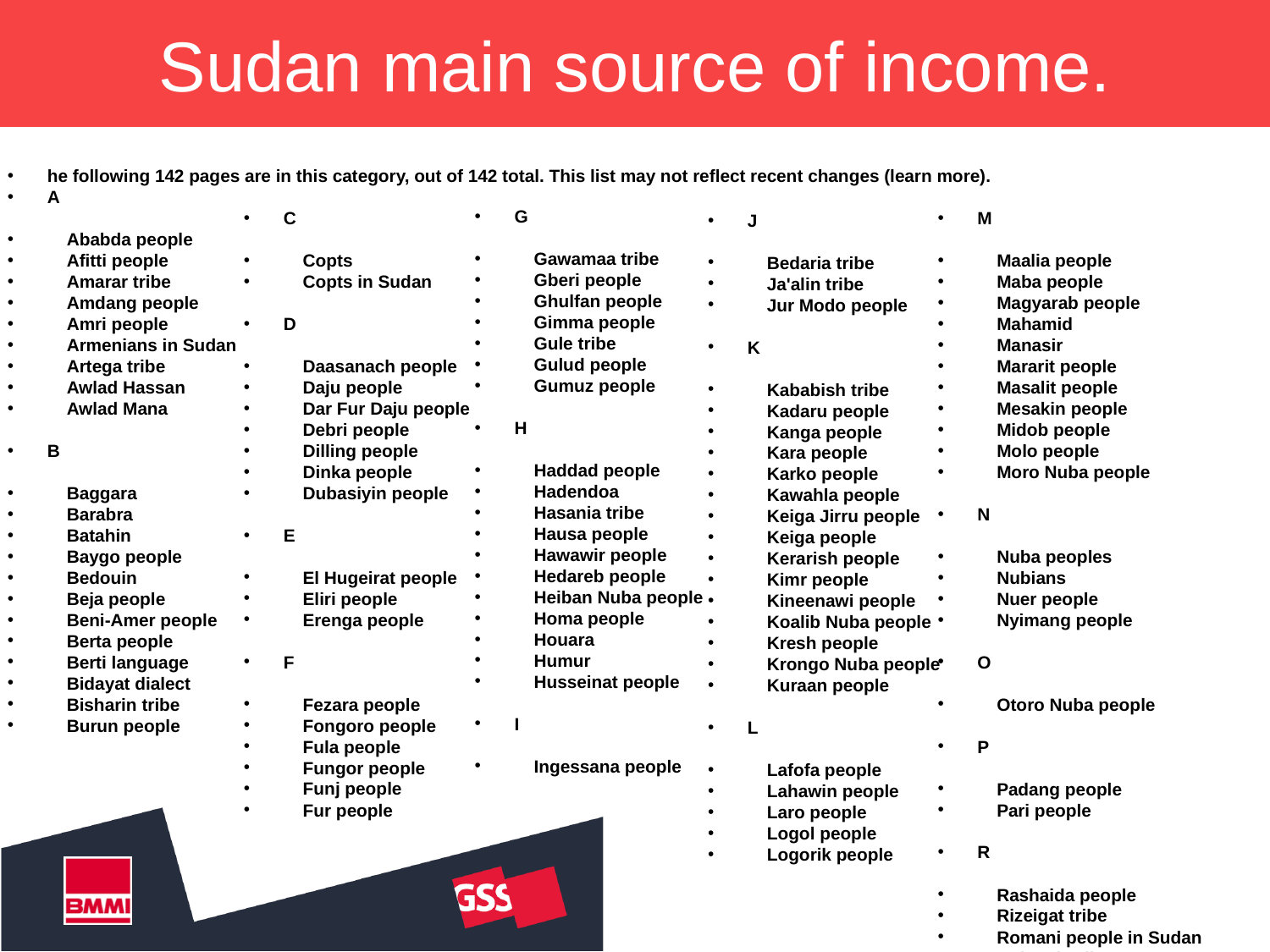

# Sudan main source of income.
he following 142 pages are in this category, out of 142 total. This list may not reflect recent changes (learn more).
A

    Ababda people
    Afitti people
    Amarar tribe
    Amdang people
    Amri people
    Armenians in Sudan
    Artega tribe
    Awlad Hassan
    Awlad Mana

B

    Baggara
    Barabra
    Batahin
    Baygo people
    Bedouin
    Beja people
    Beni-Amer people
    Berta people
    Berti language
    Bidayat dialect
    Bisharin tribe
    Burun people

G

    Gawamaa tribe
    Gberi people
    Ghulfan people
    Gimma people
    Gule tribe
    Gulud people
    Gumuz people

H

    Haddad people
    Hadendoa
    Hasania tribe
    Hausa people
    Hawawir people
    Hedareb people
    Heiban Nuba people
    Homa people
    Houara
    Humur
    Husseinat people

I

    Ingessana people

C

    Copts
    Copts in Sudan

D

    Daasanach people
    Daju people
    Dar Fur Daju people
    Debri people
    Dilling people
    Dinka people
    Dubasiyin people

E

    El Hugeirat people
    Eliri people
    Erenga people

F

    Fezara people
    Fongoro people
    Fula people
    Fungor people
    Funj people
    Fur people

J

    Bedaria tribe
    Ja'alin tribe
    Jur Modo people

K

    Kababish tribe
    Kadaru people
    Kanga people
    Kara people
    Karko people
    Kawahla people
    Keiga Jirru people
    Keiga people
    Kerarish people
    Kimr people
    Kineenawi people
    Koalib Nuba people
    Kresh people
    Krongo Nuba people
    Kuraan people

L

    Lafofa people
    Lahawin people
    Laro people
    Logol people
    Logorik people

M

    Maalia people
    Maba people
    Magyarab people
    Mahamid
    Manasir
    Mararit people
    Masalit people
    Mesakin people
    Midob people
    Molo people
    Moro Nuba people

N

    Nuba peoples
    Nubians
    Nuer people
    Nyimang people

O

    Otoro Nuba people

P

    Padang people
    Pari people

R

    Rashaida people
    Rizeigat tribe
    Romani people in Sudan
    Rubatab tribe
    Rufaa people
    Ruweng people

S

    Sara Gambai people
    Sebei people
    Selim people
    Shaigiya tribe
    Shatt people
    Sherifi people
    Shilluk people
    Shukria clan
    Shuweihat tribe
    Shwai people
    Sillok people
    Sinyar people
    Sungor people

T

    Tagale people
    Tagbu people
    Talodi people
    Tama people
    Temein people
    Tima people
    Tingal people
    Tira people
    Tornasi people
    Toubou people
    Tukam people
    Tulishi people
    Tumma people
    Tunjur people
    Turum people

U

    Uduk people
    Umm Heitan people

V

    Vidiri people

W

    Welega Oromo people
    Werni people
    Wetawit people

Y

    Yerwa Kanuri people
    Yulu people

Z

    Zaghawa people